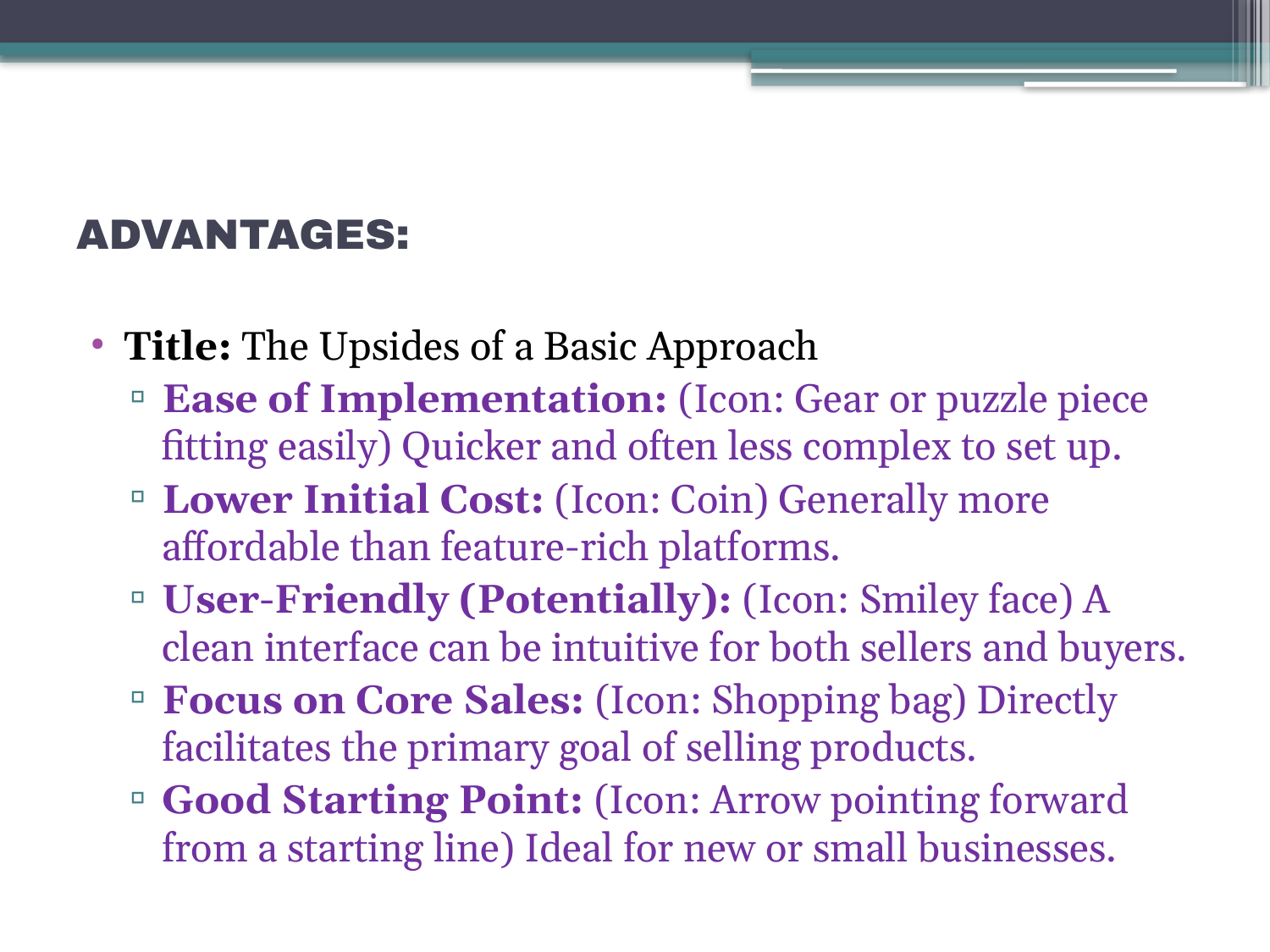

# ADVANTAGES:

Title: The Upsides of a Basic Approach
Ease of Implementation: (Icon: Gear or puzzle piece fitting easily) Quicker and often less complex to set up.
Lower Initial Cost: (Icon: Coin) Generally more affordable than feature-rich platforms.
User-Friendly (Potentially): (Icon: Smiley face) A clean interface can be intuitive for both sellers and buyers.
Focus on Core Sales: (Icon: Shopping bag) Directly facilitates the primary goal of selling products.
Good Starting Point: (Icon: Arrow pointing forward from a starting line) Ideal for new or small businesses.